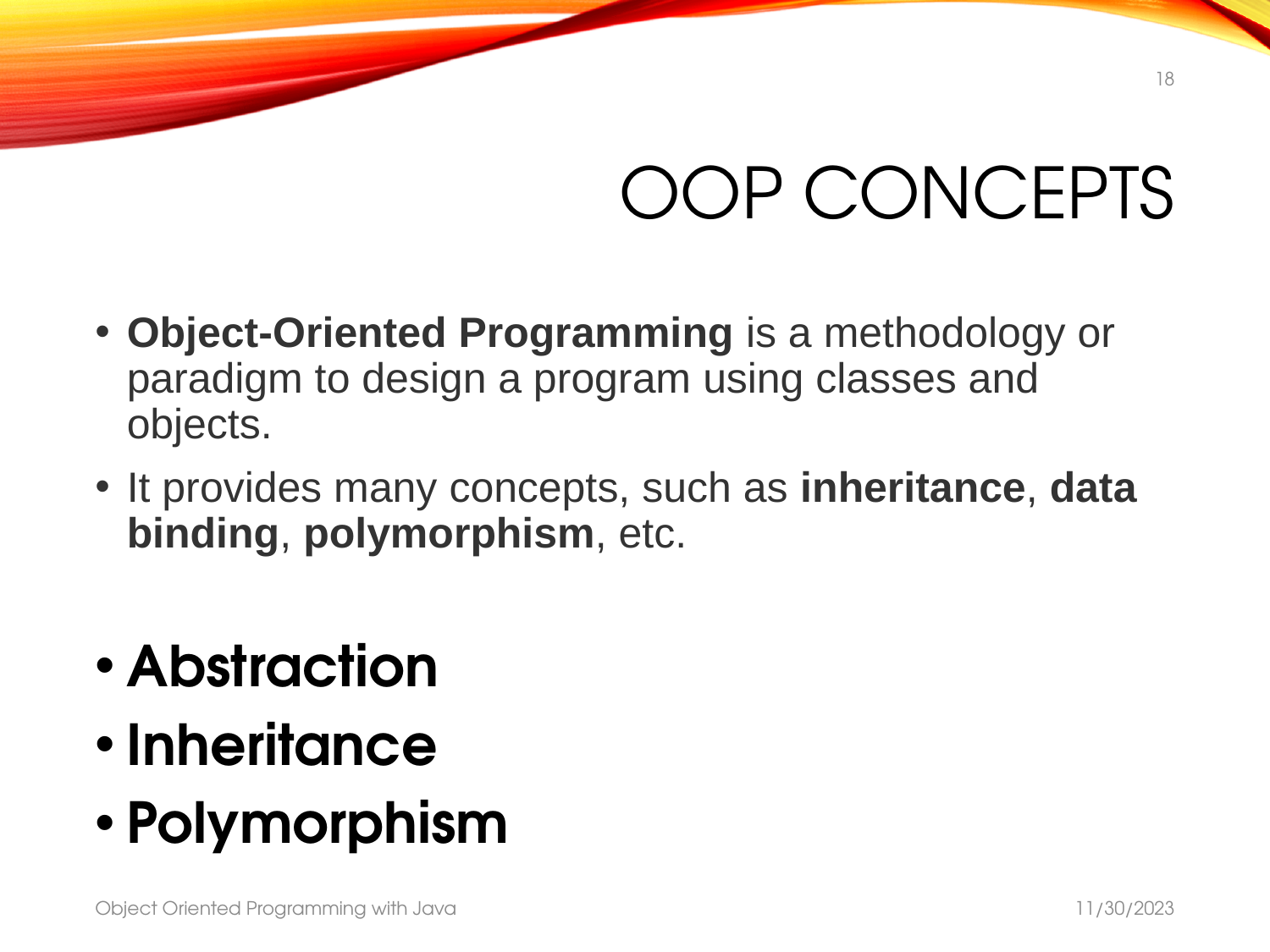

18
# OOP Concepts
Object-Oriented Programming is a methodology or paradigm to design a program using classes and objects.
It provides many concepts, such as inheritance, data binding, polymorphism, etc.

Abstraction
Inheritance
Polymorphism

Object Oriented Programming with Java
11/30/2023